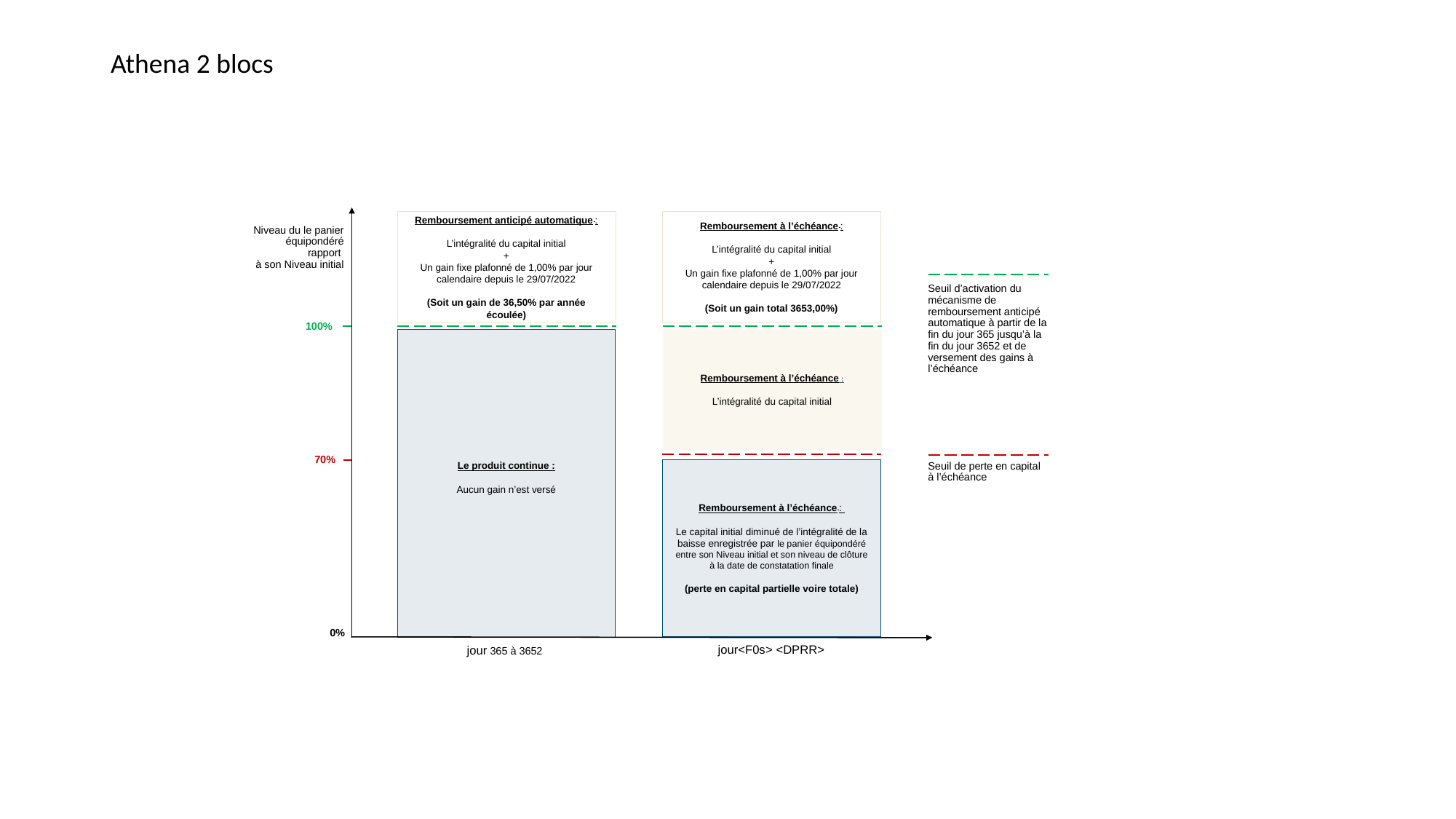

Athena 2 blocs
Remboursement anticipé automatique :

L’intégralité du capital initial
+
Un gain fixe plafonné de 1,00% par jour calendaire depuis le 29/07/2022

(Soit un gain de 36,50% par année écoulée)
Remboursement à l’échéance :

L’intégralité du capital initial
+
Un gain fixe plafonné de 1,00% par jour calendaire depuis le 29/07/2022

(Soit un gain total 3653,00%)
Niveau du le panier équipondéré rapport
à son Niveau initial
Seuil d’activation du mécanisme de remboursement anticipé automatique à partir de la fin du jour 365 jusqu’à la fin du jour 3652 et de versement des gains à l’échéance
100%
Le produit continue :

Aucun gain n’est versé

Remboursement à l’échéance :

L’intégralité du capital initial
70%
Seuil de perte en capital à l’échéance
Remboursement à l’échéance :

Le capital initial diminué de l’intégralité de la baisse enregistrée par le panier équipondéré entre son Niveau initial et son niveau de clôture à la date de constatation finale

(perte en capital partielle voire totale)
0%
jour<F0s> <DPRR>
jour 365 à 3652